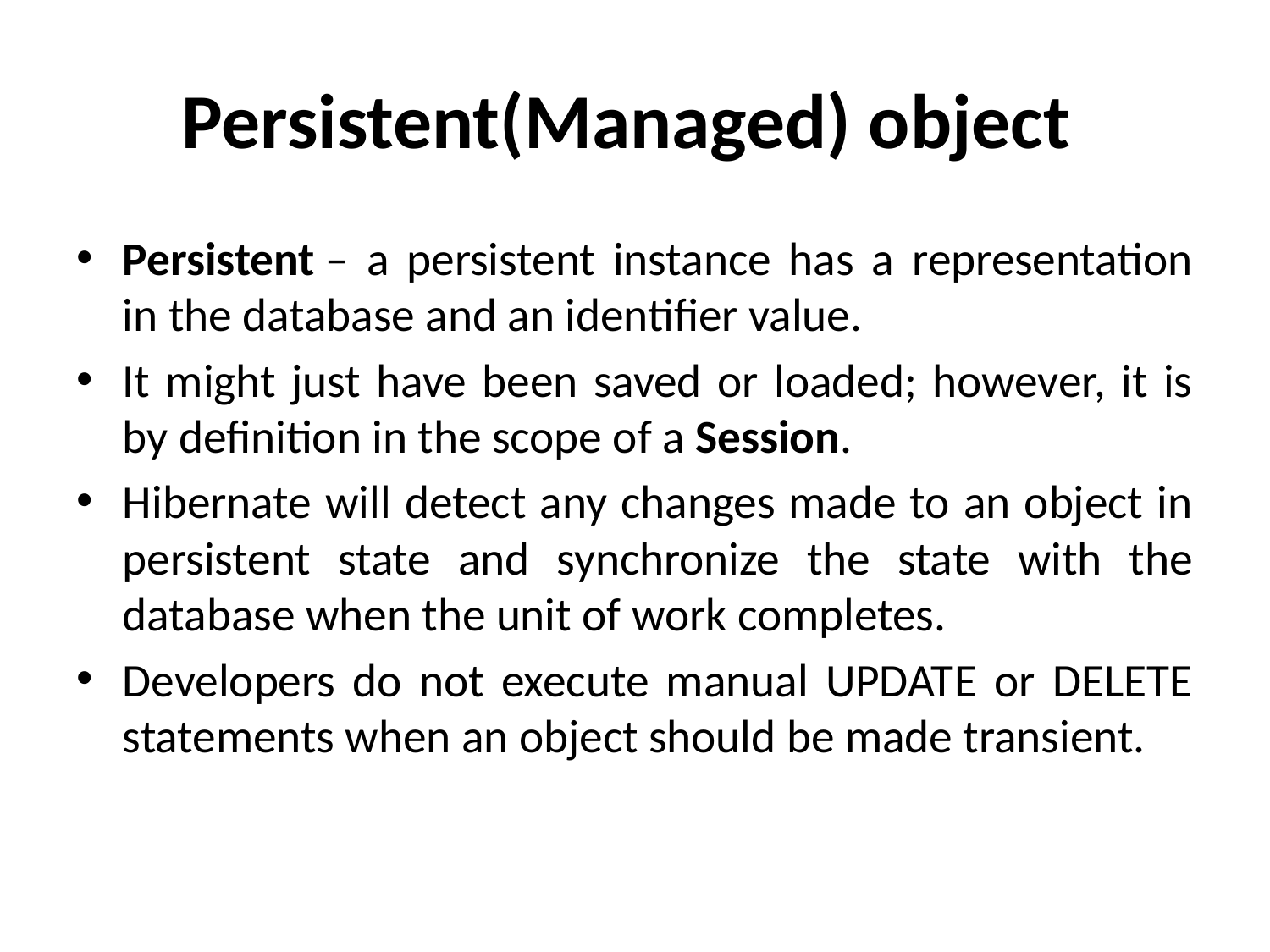

# Persistent(Managed) object
Persistent – a persistent instance has a representation in the database and an identifier value.
It might just have been saved or loaded; however, it is by definition in the scope of a Session.
Hibernate will detect any changes made to an object in persistent state and synchronize the state with the database when the unit of work completes.
Developers do not execute manual UPDATE or DELETE statements when an object should be made transient.